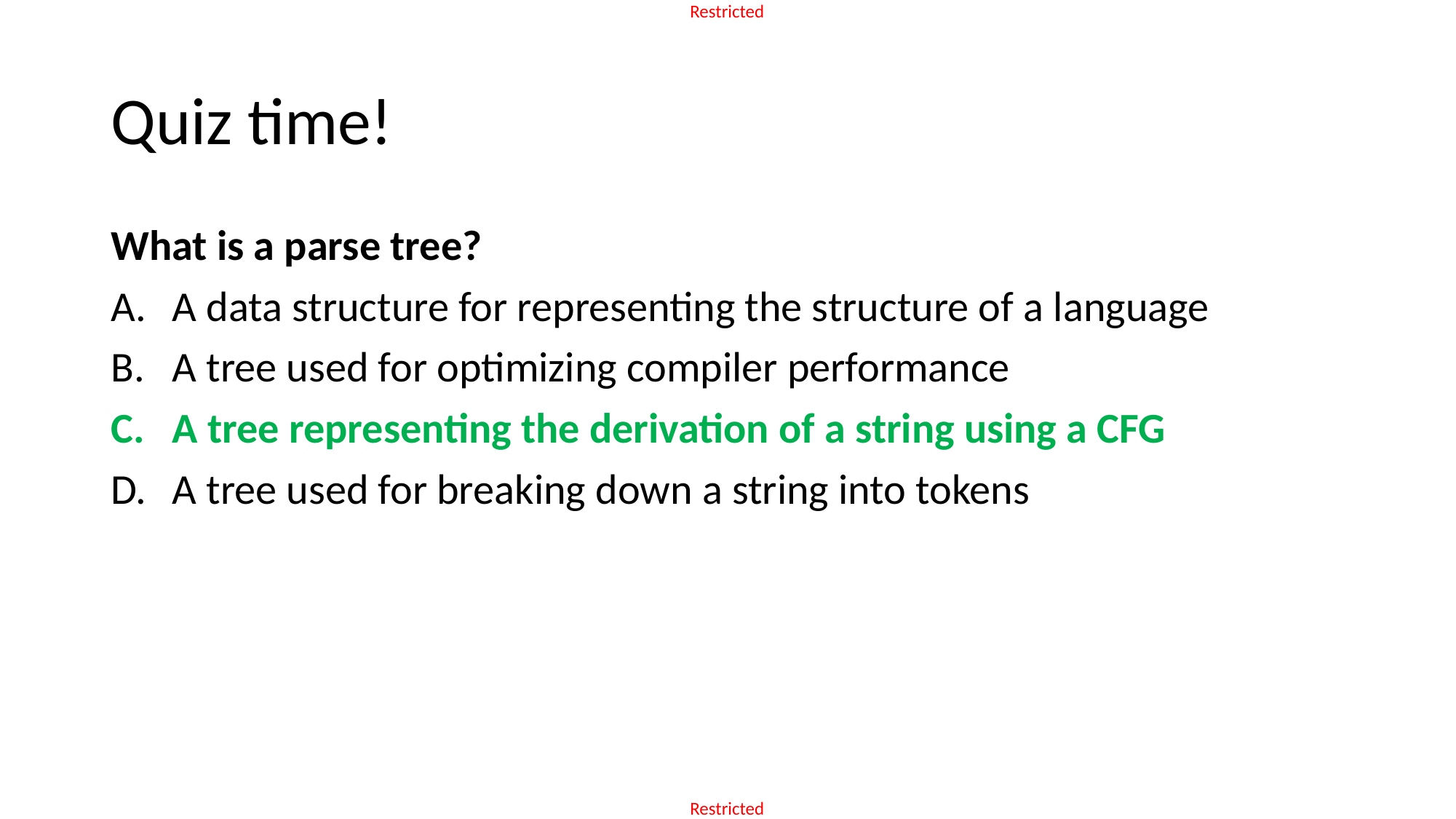

# Quiz time!
What is a parse tree?
A data structure for representing the structure of a language
A tree used for optimizing compiler performance
A tree representing the derivation of a string using a CFG
A tree used for breaking down a string into tokens